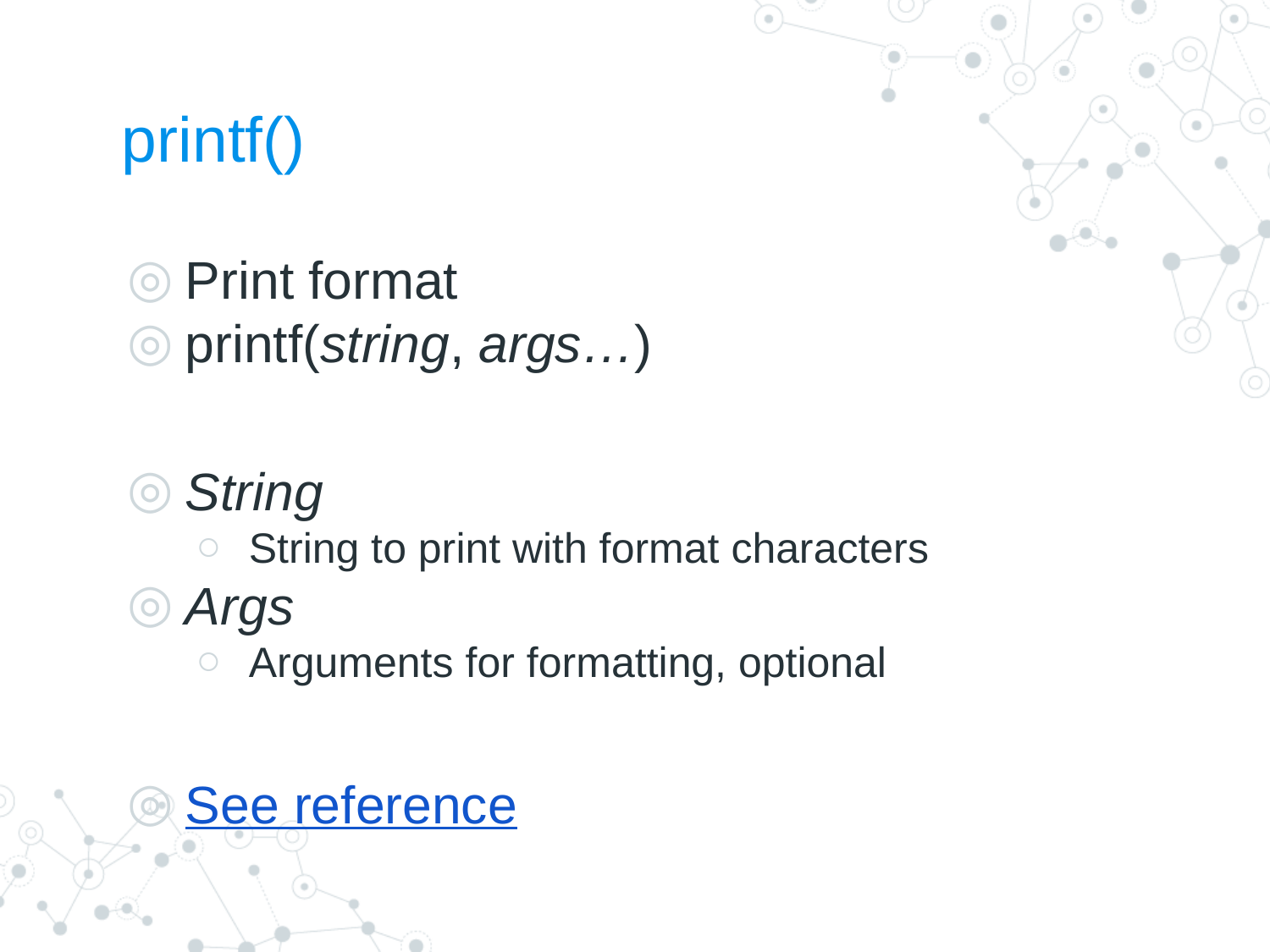

# printf()
Print format
printf(string, args…)

String
String to print with format characters
Args
Arguments for formatting, optional

See reference